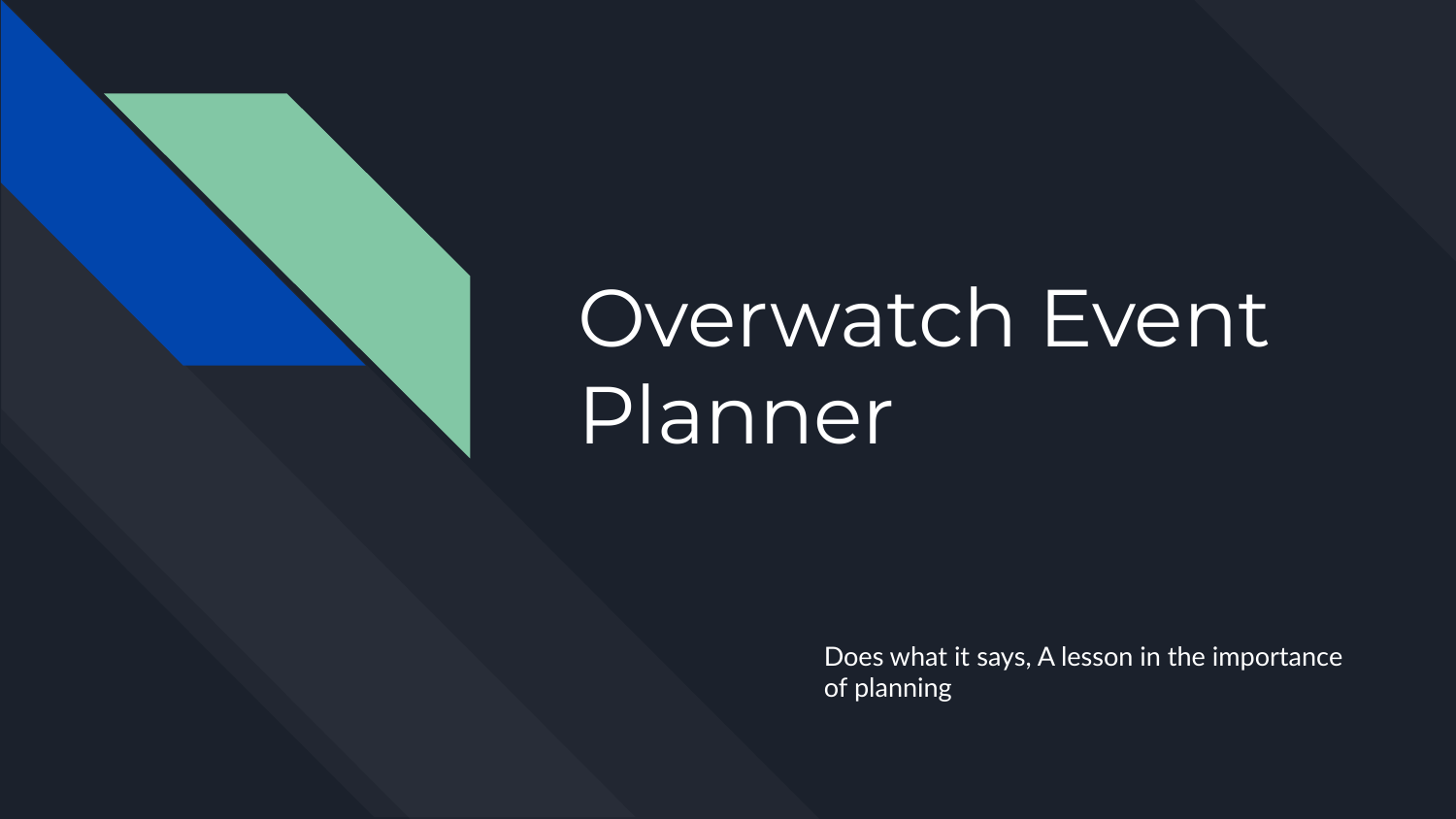

# Overwatch Event Planner
Does what it says, A lesson in the importance of planning